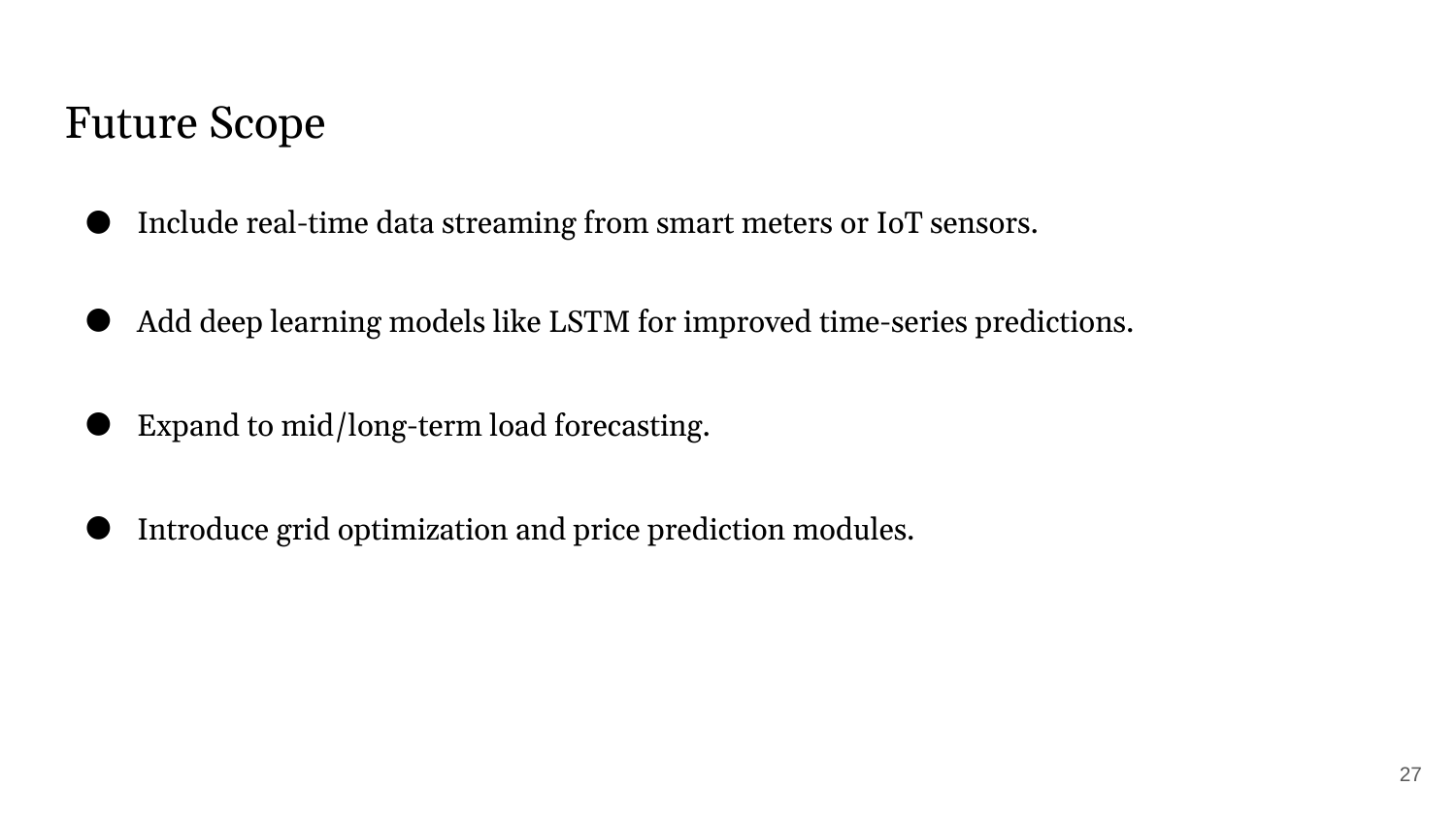

# Future Scope

Include real-time data streaming from smart meters or IoT sensors.
Add deep learning models like LSTM for improved time-series predictions.
Expand to mid/long-term load forecasting.
Introduce grid optimization and price prediction modules.

27